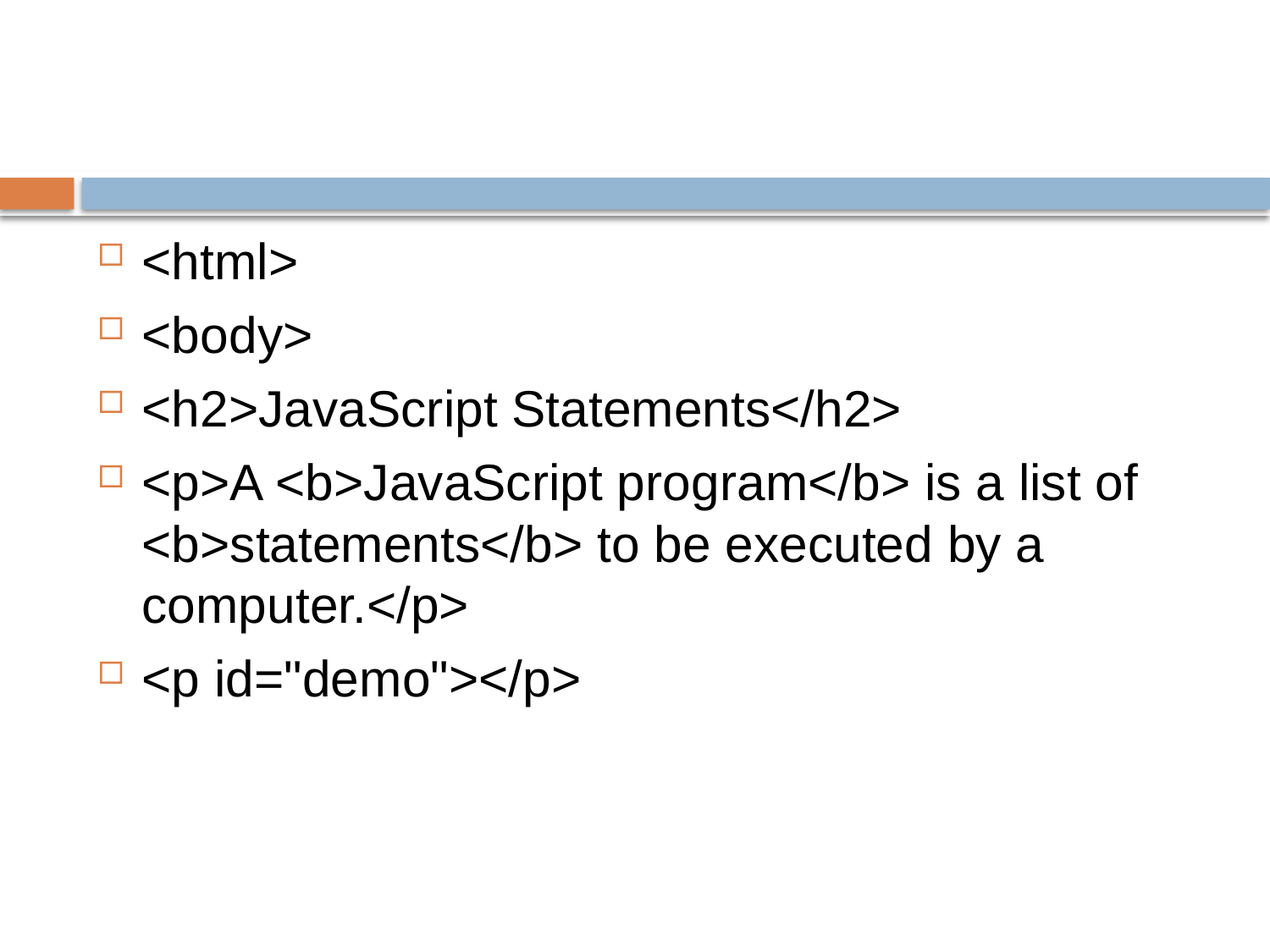

#
<html>
<body>
<h2>JavaScript Statements</h2>
<p>A <b>JavaScript program</b> is a list of <b>statements</b> to be executed by a computer.</p>
<p id="demo"></p>